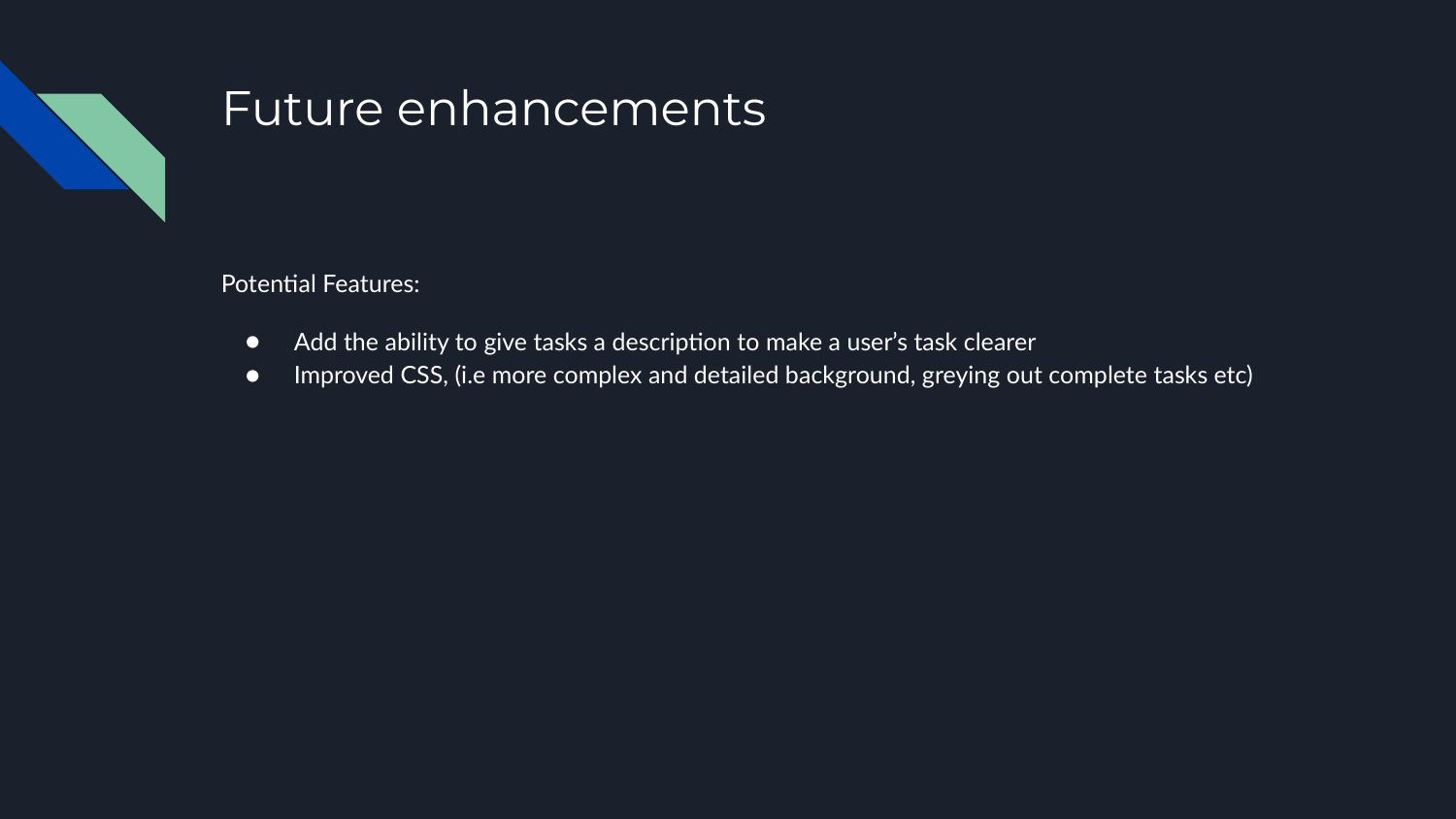

# Future enhancements
Potential Features:
Add the ability to give tasks a description to make a user’s task clearer
Improved CSS, (i.e more complex and detailed background, greying out complete tasks etc)